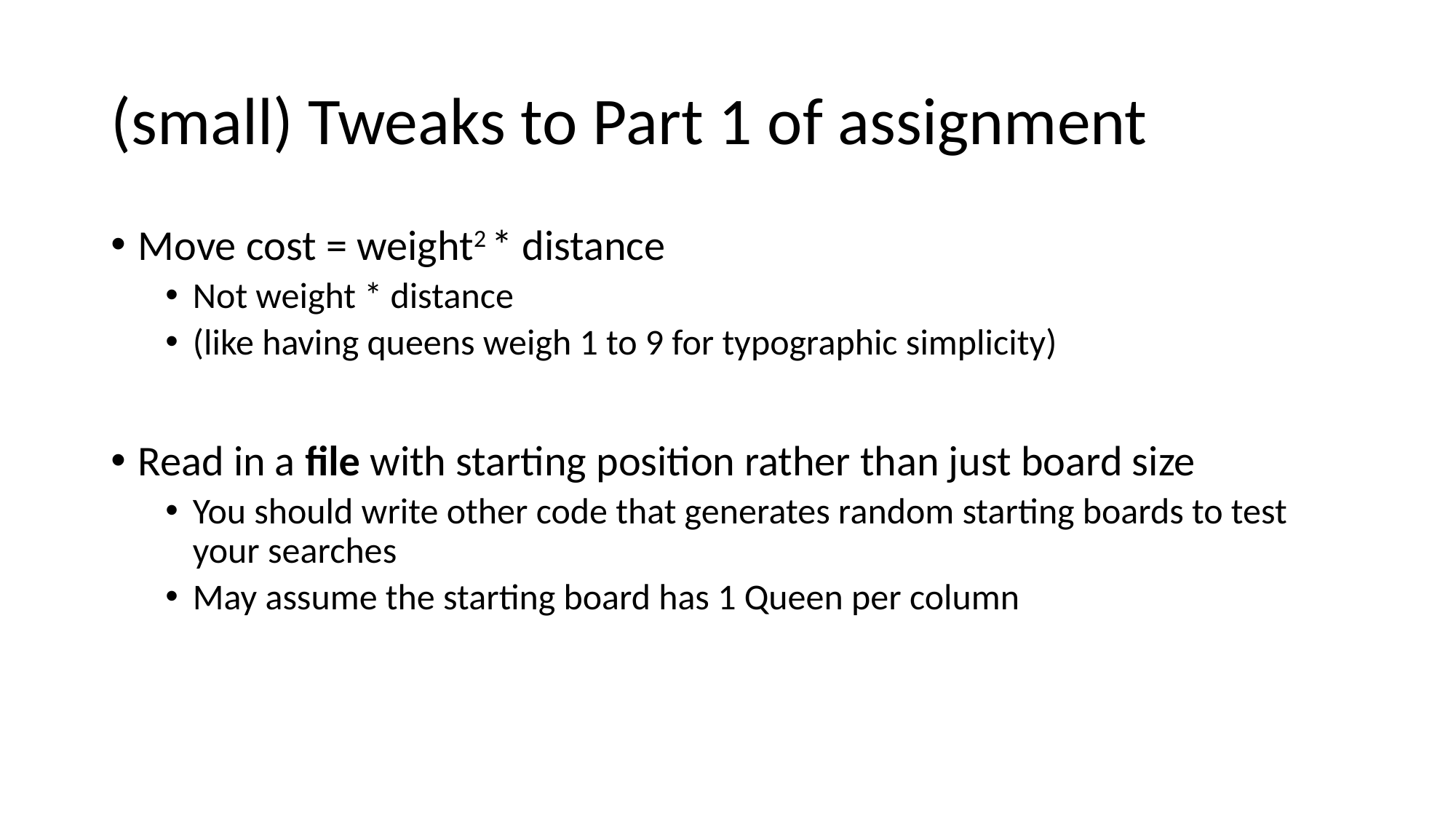

# (small) Tweaks to Part 1 of assignment
Move cost = weight2 * distance
Not weight * distance
(like having queens weigh 1 to 9 for typographic simplicity)

Read in a file with starting position rather than just board size
You should write other code that generates random starting boards to test your searches
May assume the starting board has 1 Queen per column